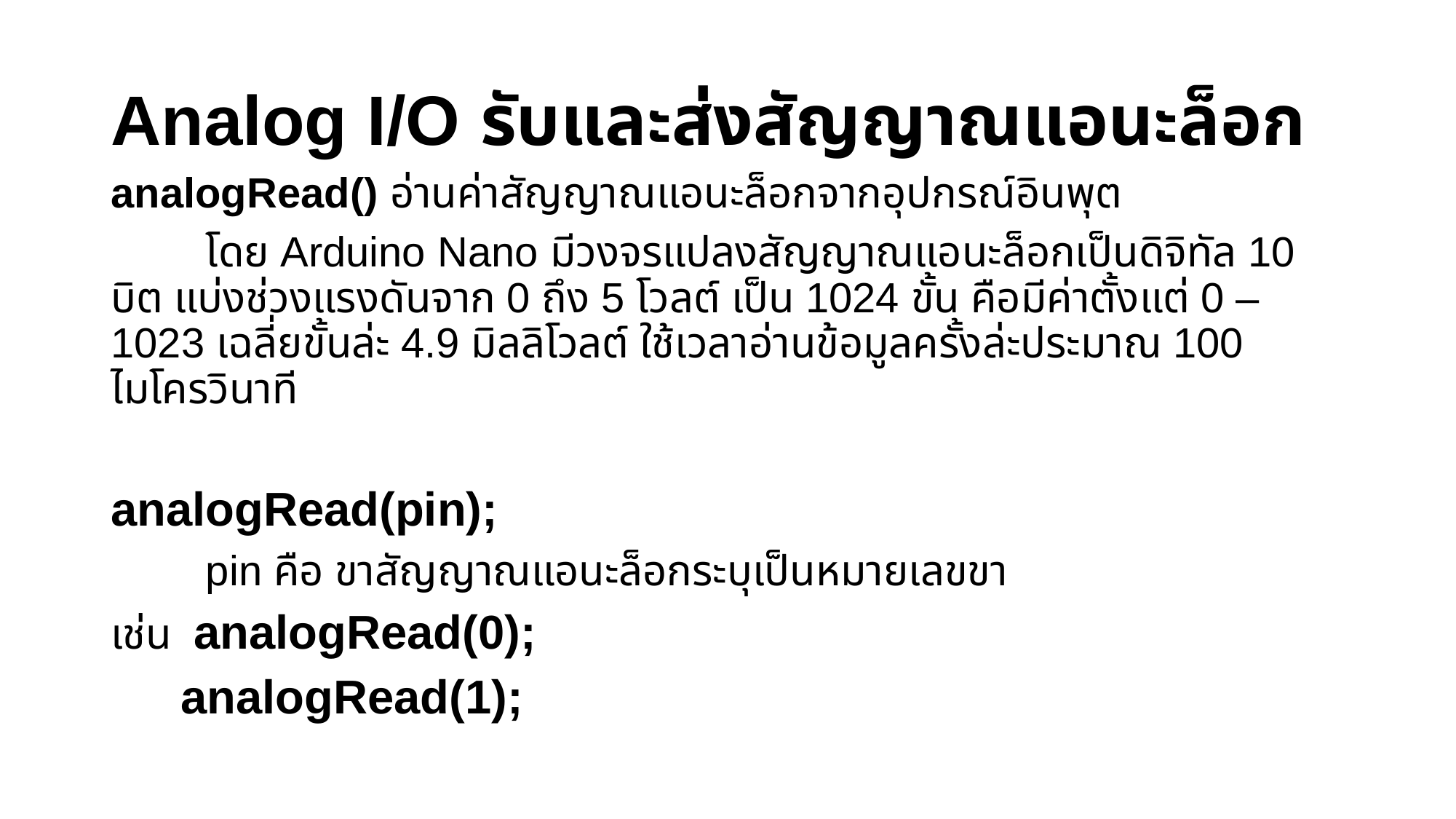

# Analog I/O รับและส่งสัญญาณแอนะล็อก
analogRead() อ่านค่าสัญญาณแอนะล็อกจากอุปกรณ์อินพุต
       	โดย Arduino Nano มีวงจรแปลงสัญญาณแอนะล็อกเป็นดิจิทัล 10 บิต แบ่งช่วงแรงดันจาก 0 ถึง 5 โวลต์ เป็น 1024 ขั้น คือมีค่าตั้งแต่ 0 – 1023 เฉลี่ยขั้นล่ะ 4.9 มิลลิโวลต์ ใช้เวลาอ่านข้อมูลครั้งล่ะประมาณ 100 ไมโครวินาที

analogRead(pin);
   	pin คือ ขาสัญญาณแอนะล็อกระบุเป็นหมายเลขขา
เช่น  analogRead(0);
      analogRead(1);